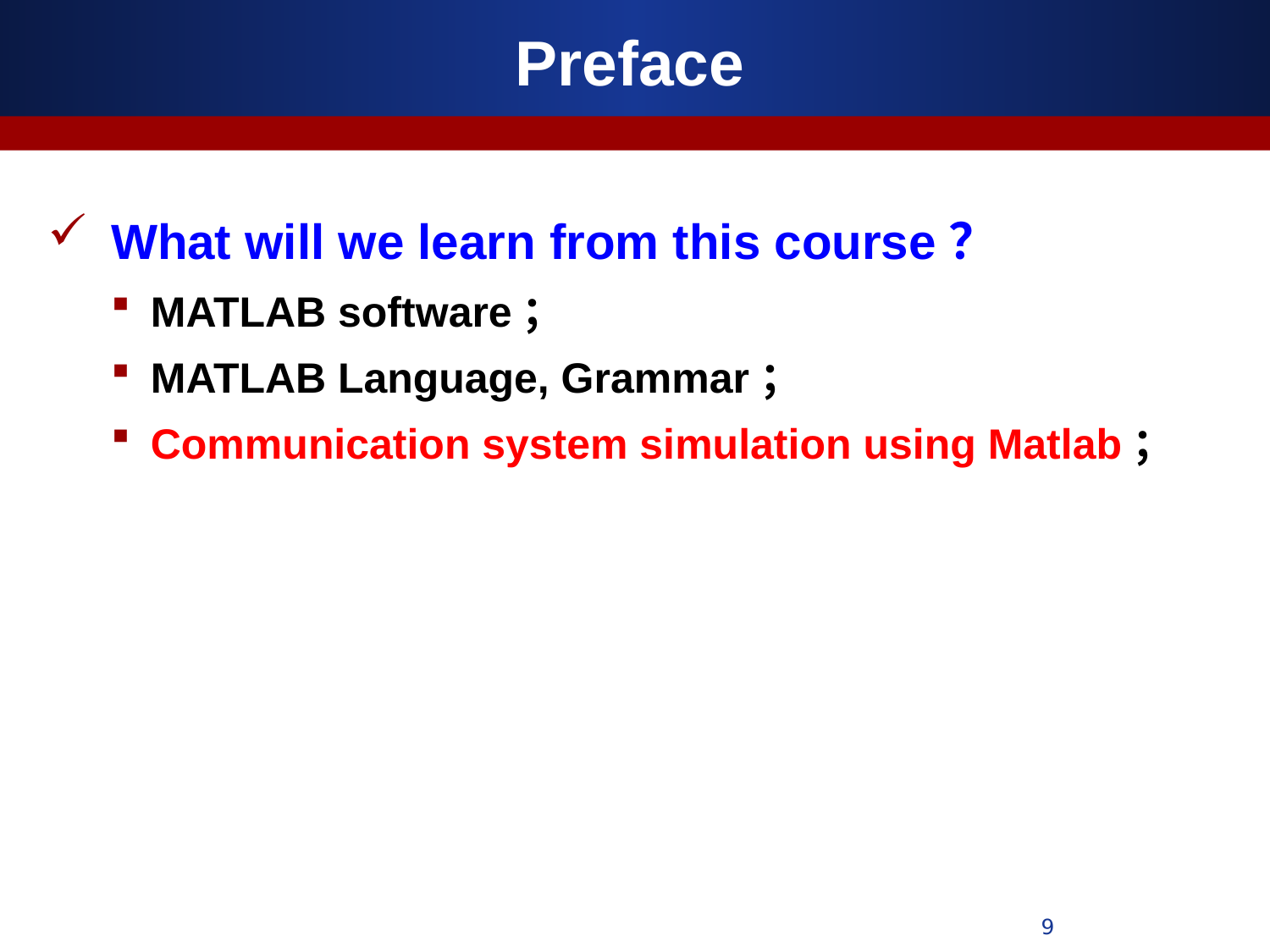

# Preface
What will we learn from this course？
MATLAB software；
MATLAB Language, Grammar；
Communication system simulation using Matlab；
9